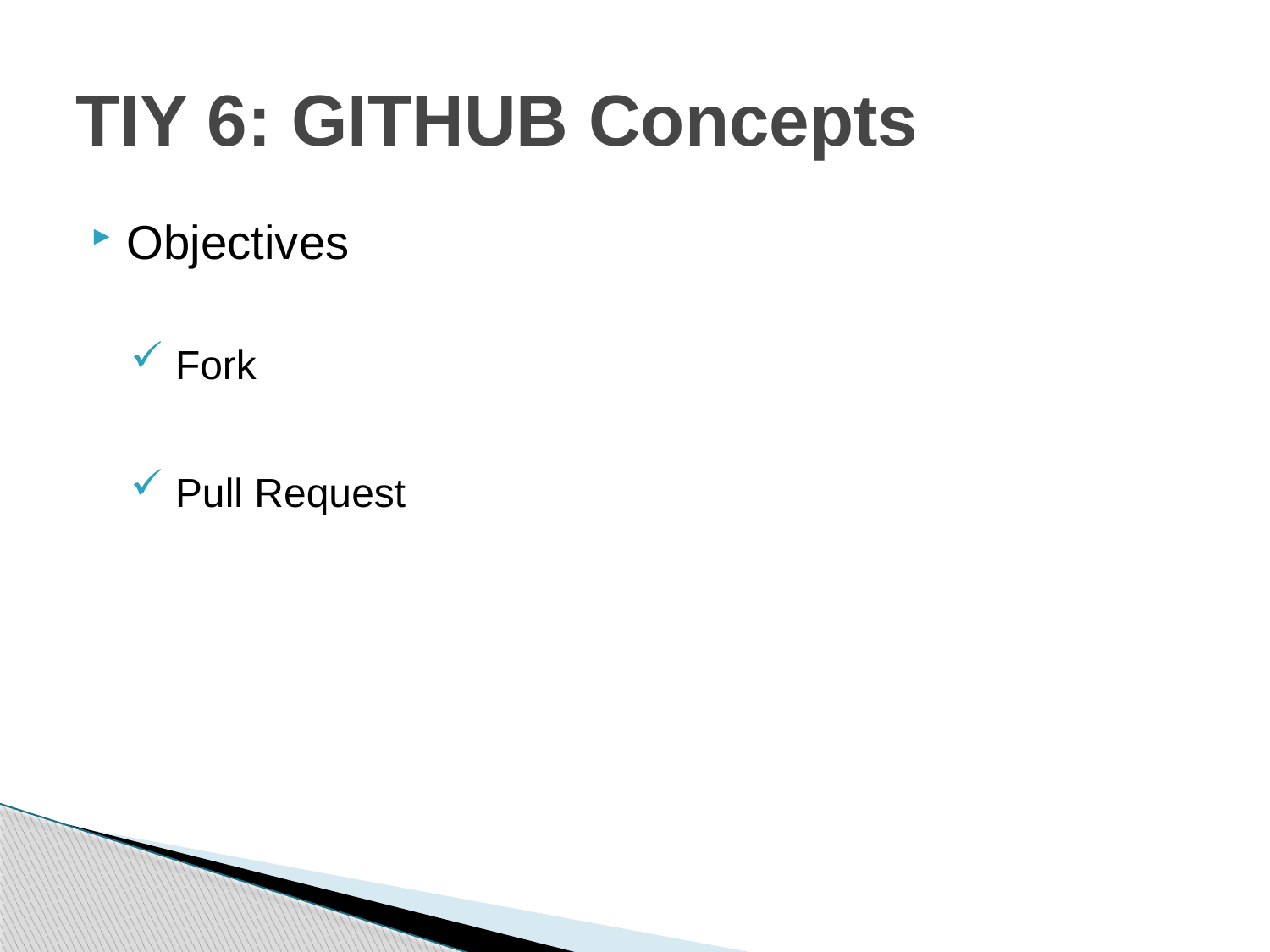

# TIY 6: GITHUB Concepts
Objectives

 Fork

 Pull Request